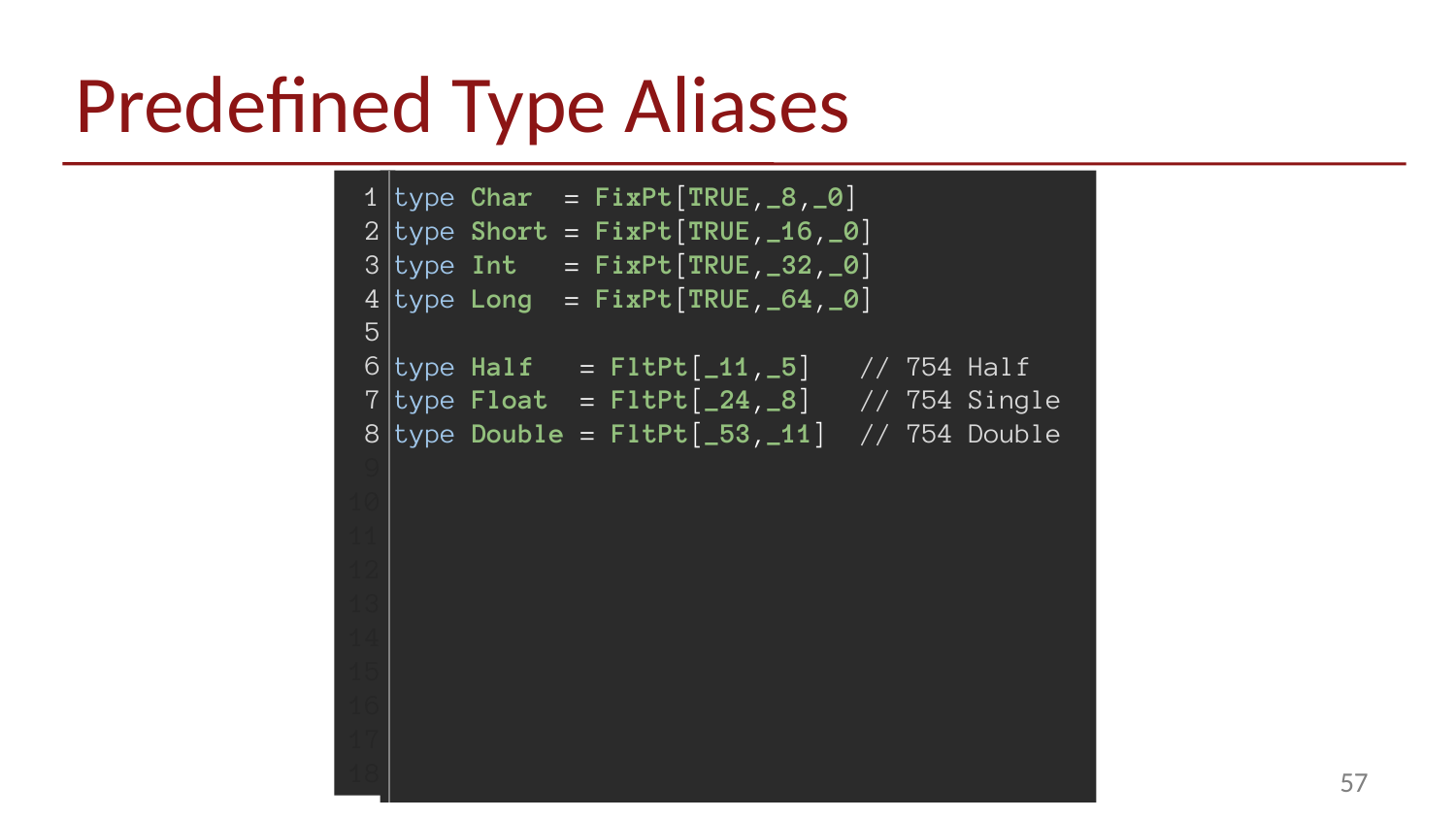

# Predefined Type Aliases
1
2
3
4
5
6
7
8
9
10
11
12
13
14
15
16
17
18
type Char  = FixPt[TRUE,_8,_0]
type Short = FixPt[TRUE,_16,_0]
type Int   = FixPt[TRUE,_32,_0]
type Long  = FixPt[TRUE,_64,_0]

type Half   = FltPt[_11,_5]   // 754 Half
type Float  = FltPt[_24,_8]   // 754 Single
type Double = FltPt[_53,_11]  // 754 Double

57